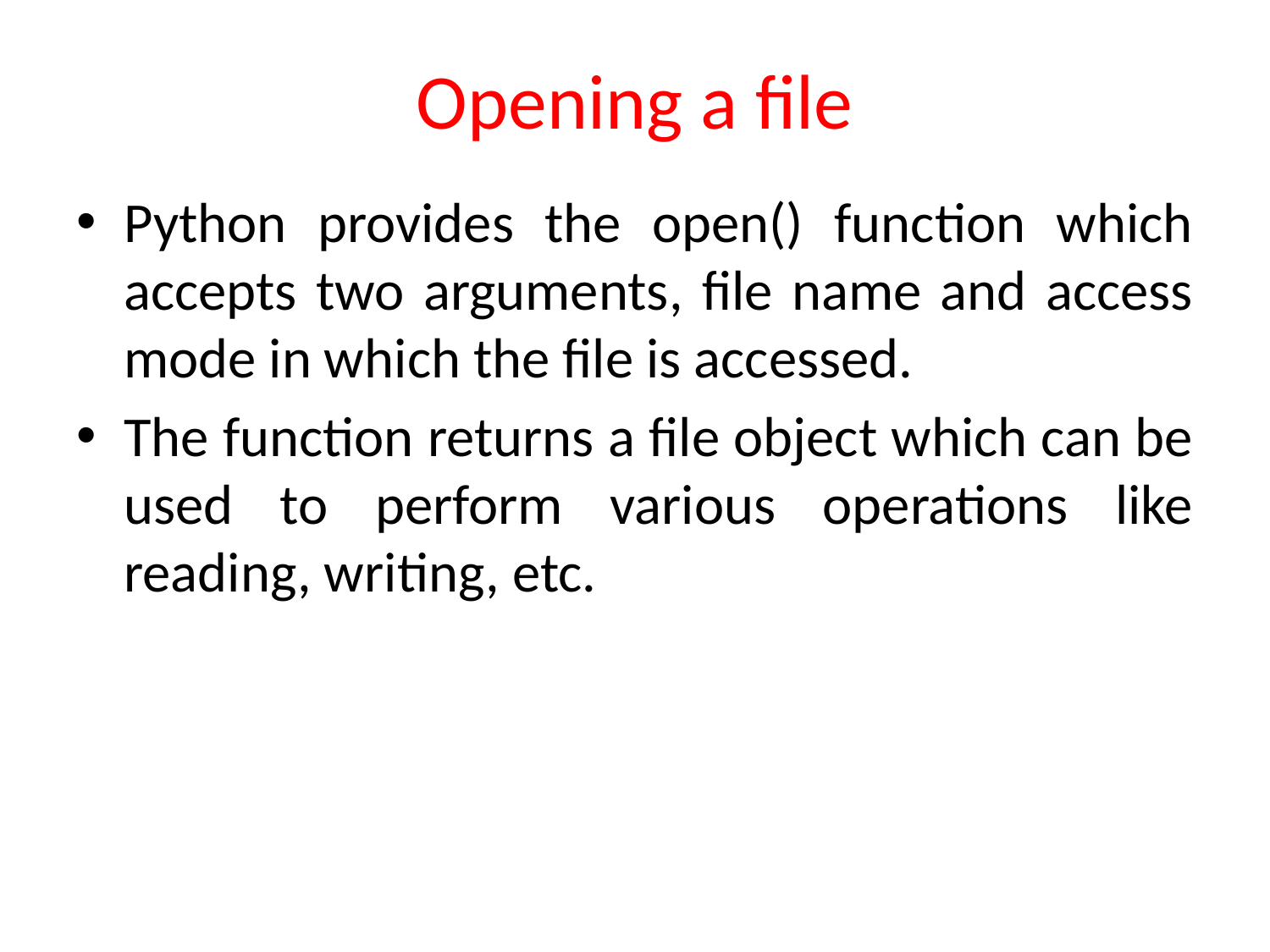

# Opening a file
Python provides the open() function which accepts two arguments, file name and access mode in which the file is accessed.
The function returns a file object which can be used to perform various operations like reading, writing, etc.